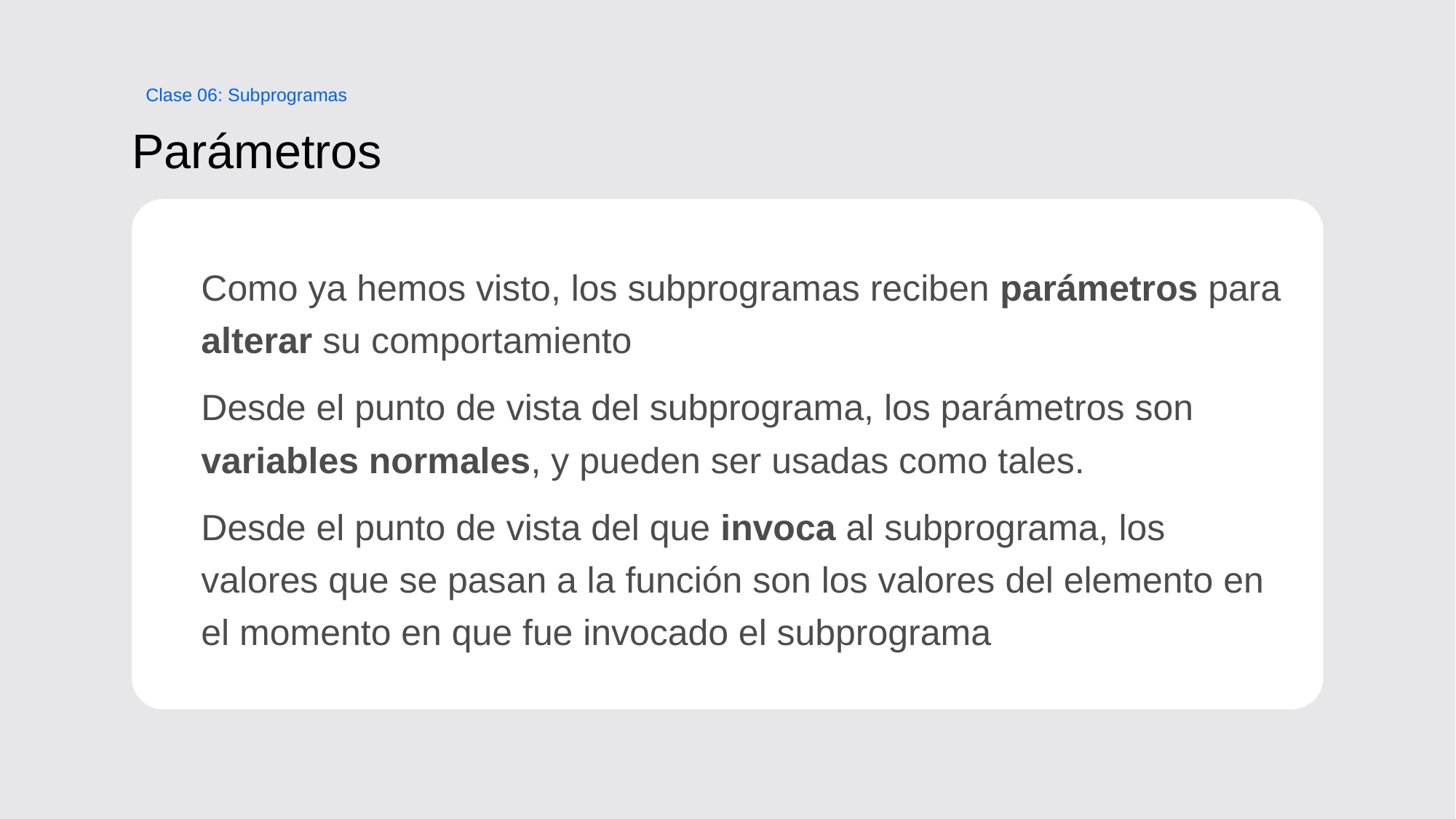

Clase 06: Subprogramas
# Parámetros
Como ya hemos visto, los subprogramas reciben parámetros para alterar su comportamiento
Desde el punto de vista del subprograma, los parámetros son variables normales, y pueden ser usadas como tales.
Desde el punto de vista del que invoca al subprograma, los valores que se pasan a la función son los valores del elemento en el momento en que fue invocado el subprograma